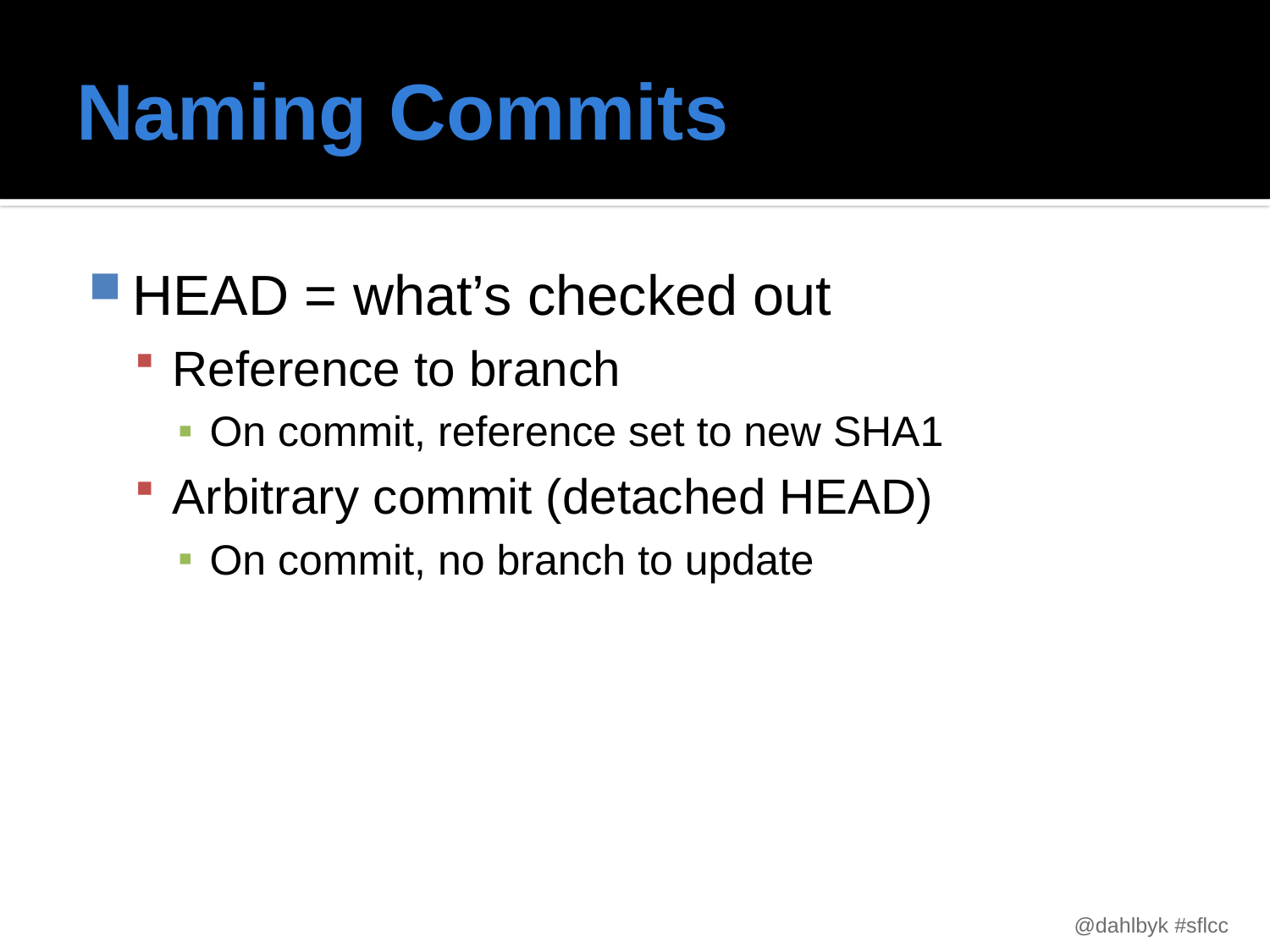

# Naming Commits
HEAD = what’s checked out
Reference to branch
On commit, reference set to new SHA1
Arbitrary commit (detached HEAD)
On commit, no branch to update
@dahlbyk #sflcc